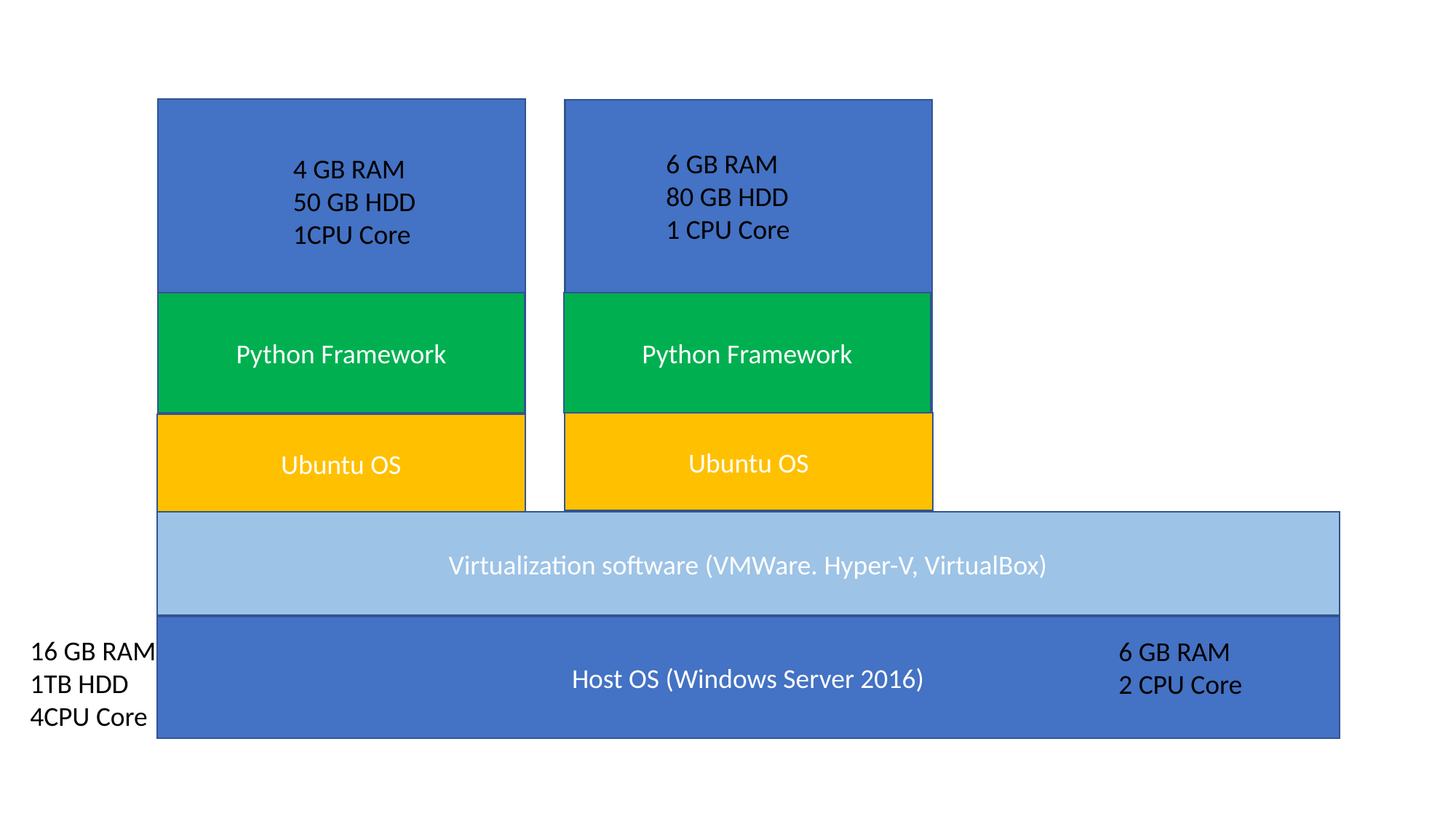

6 GB RAM
80 GB HDD
1 CPU Core
4 GB RAM
50 GB HDD
1CPU Core
Python Framework
Python Framework
Ubuntu OS
Ubuntu OS
Virtualization software (VMWare. Hyper-V, VirtualBox)
Host OS (Windows Server 2016)
16 GB RAM
1TB HDD
4CPU Core
6 GB RAM
2 CPU Core